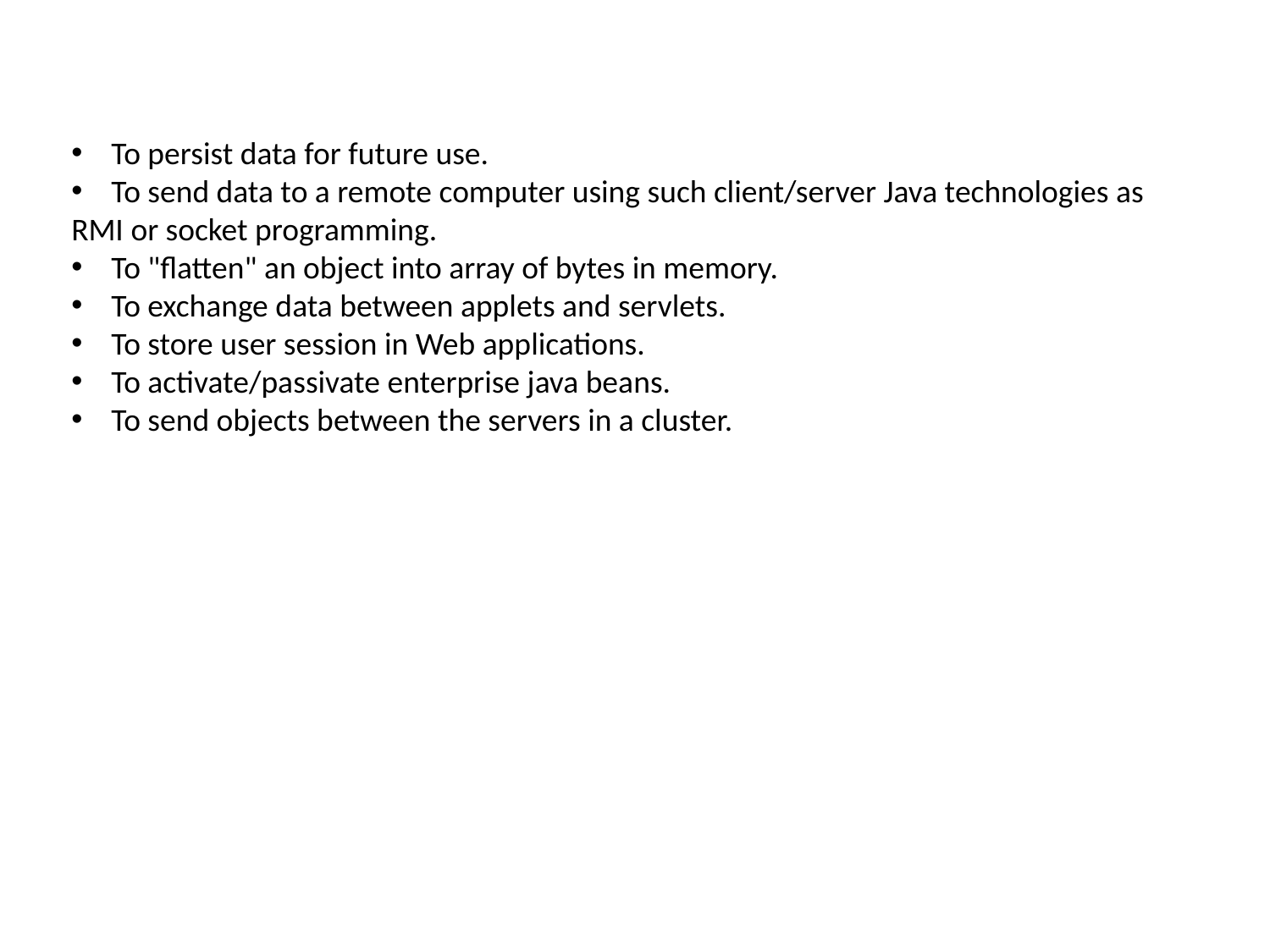

To persist data for future use.
To send data to a remote computer using such client/server Java technologies as
RMI or socket programming.
To "flatten" an object into array of bytes in memory.
To exchange data between applets and servlets.
To store user session in Web applications.
To activate/passivate enterprise java beans.
To send objects between the servers in a cluster.